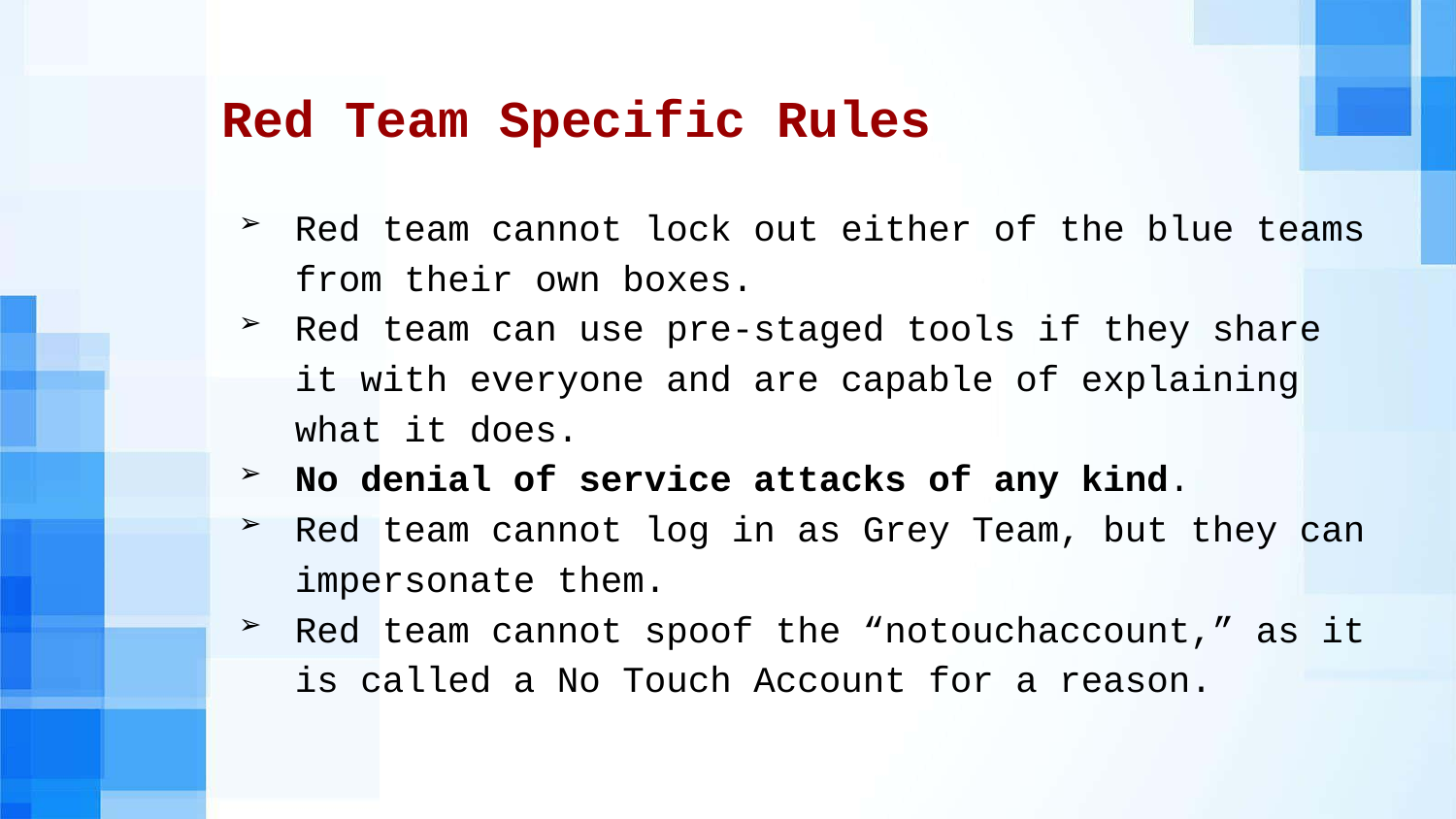

# Red Team Specific Rules
Red team cannot lock out either of the blue teams from their own boxes.
Red team can use pre-staged tools if they share it with everyone and are capable of explaining what it does.
No denial of service attacks of any kind.
Red team cannot log in as Grey Team, but they can impersonate them.
Red team cannot spoof the “notouchaccount,” as it is called a No Touch Account for a reason.